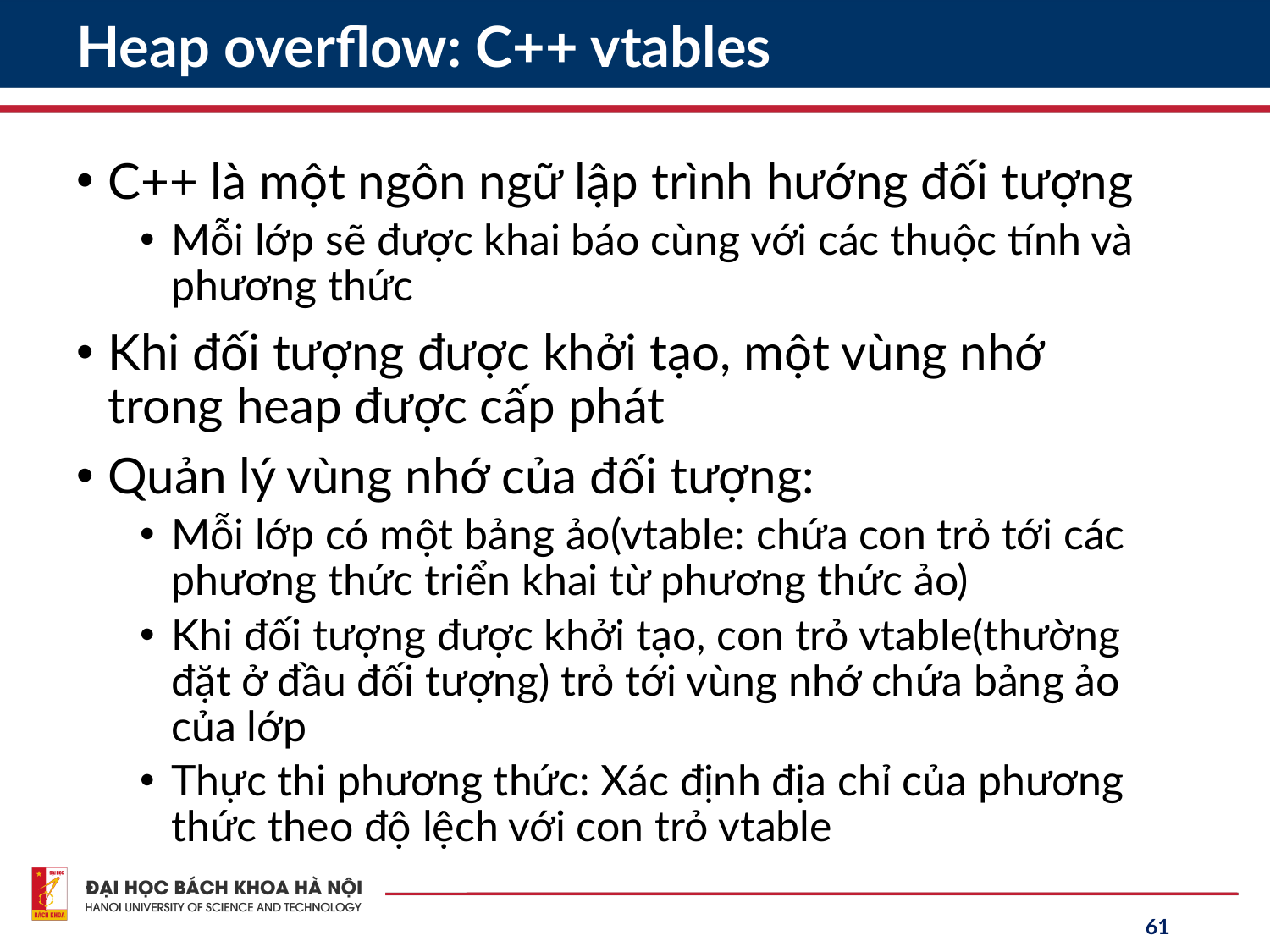

# Heap overflow: C++ vtables
C++ là một ngôn ngữ lập trình hướng đối tượng
Mỗi lớp sẽ được khai báo cùng với các thuộc tính và phương thức
Khi đối tượng được khởi tạo, một vùng nhớ trong heap được cấp phát
Quản lý vùng nhớ của đối tượng:
Mỗi lớp có một bảng ảo(vtable: chứa con trỏ tới các phương thức triển khai từ phương thức ảo)
Khi đối tượng được khởi tạo, con trỏ vtable(thường đặt ở đầu đối tượng) trỏ tới vùng nhớ chứa bảng ảo của lớp
Thực thi phương thức: Xác định địa chỉ của phương thức theo độ lệch với con trỏ vtable
61